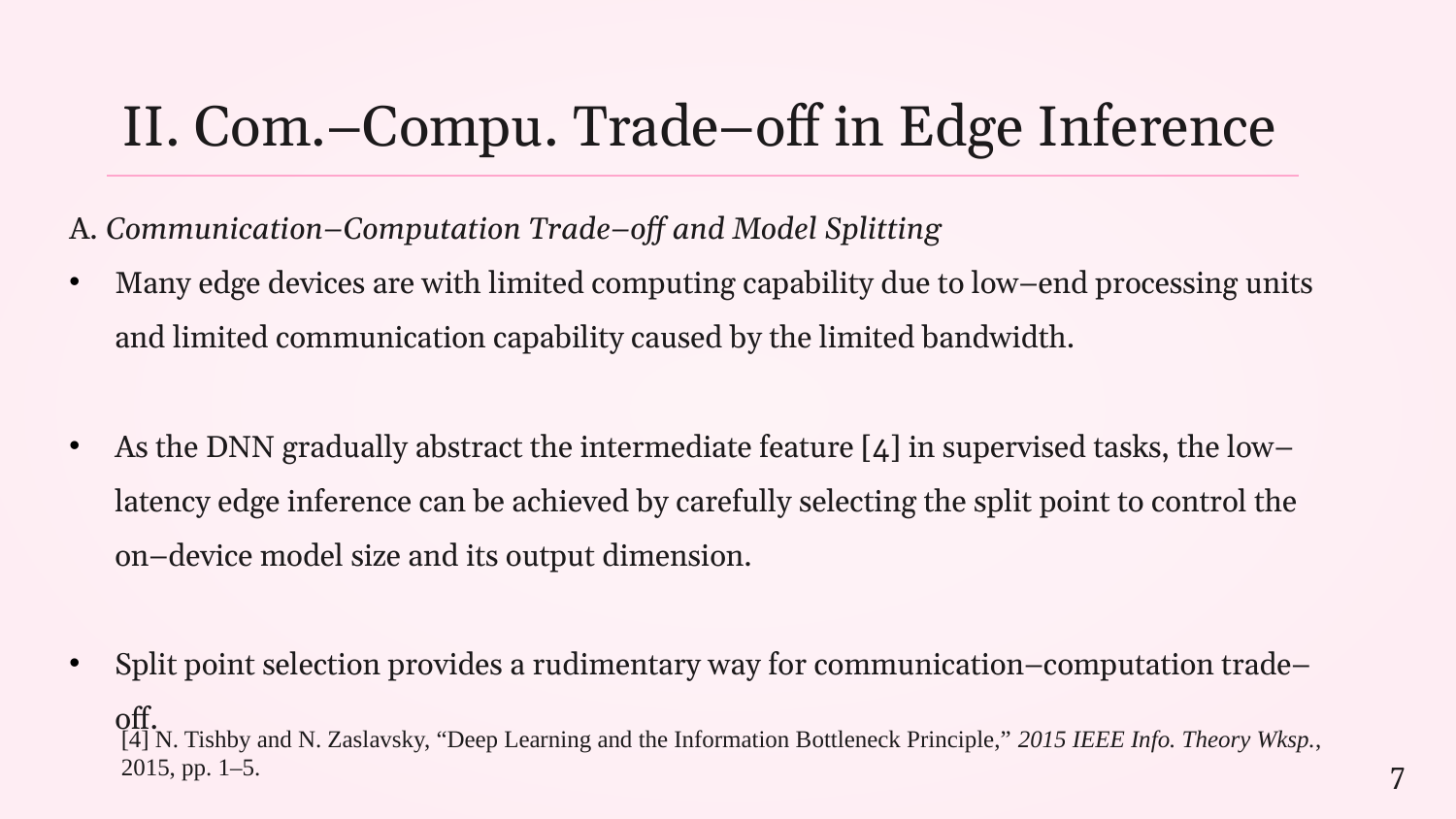

II. Com.–Compu. Trade–off in Edge Inference
A. Communication–Computation Trade–off and Model Splitting
Many edge devices are with limited computing capability due to low–end processing units and limited communication capability caused by the limited bandwidth.

As the DNN gradually abstract the intermediate feature [4] in supervised tasks, the low– latency edge inference can be achieved by carefully selecting the split point to control the on–device model size and its output dimension.

Split point selection provides a rudimentary way for communication–computation trade–off.
[4] N. Tishby and N. Zaslavsky, “Deep Learning and the Information Bottleneck Principle,” 2015 IEEE Info. Theory Wksp., 2015, pp. 1–5.
7